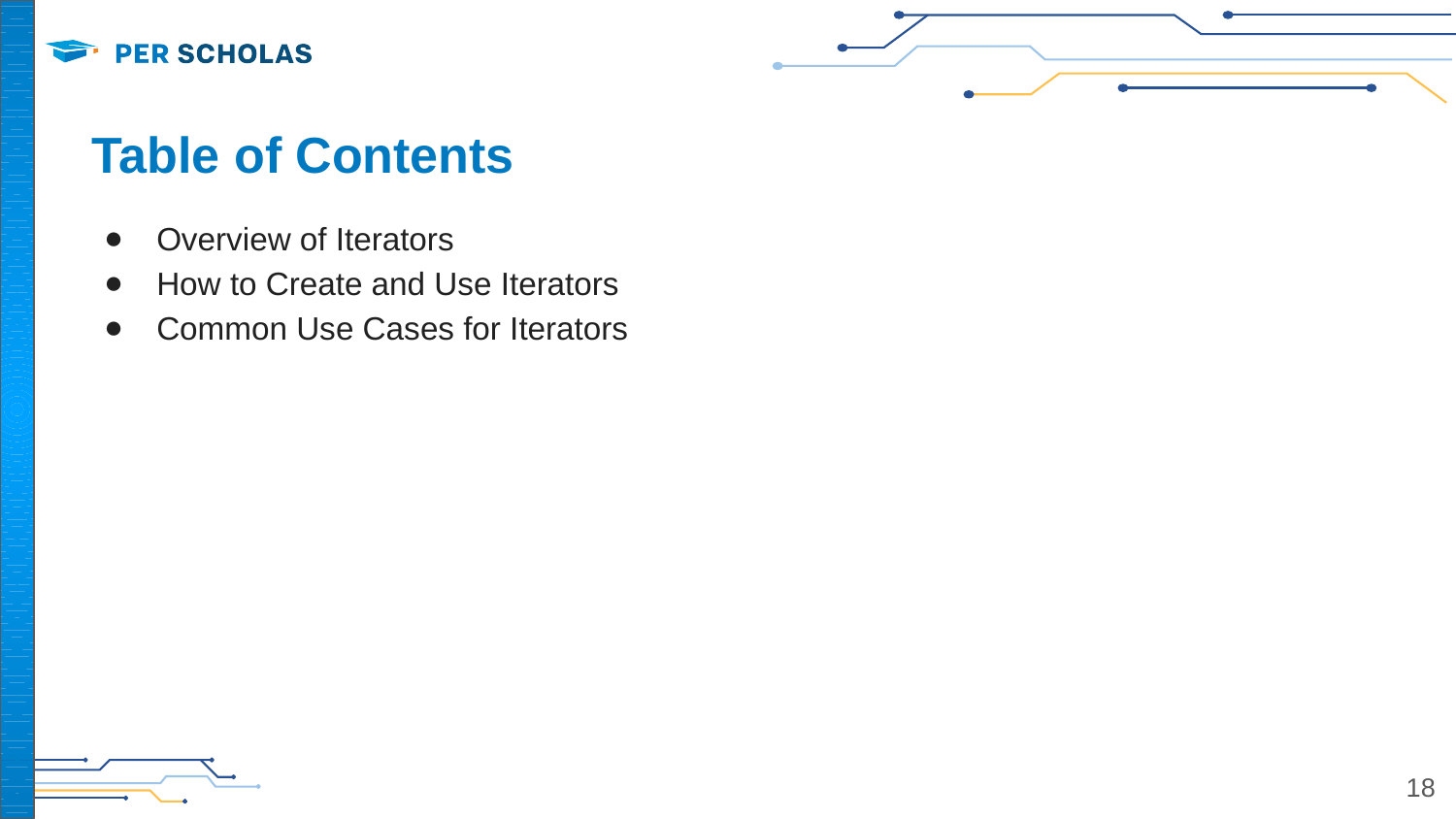

# Table of Contents
Overview of Iterators
How to Create and Use Iterators
Common Use Cases for Iterators
18